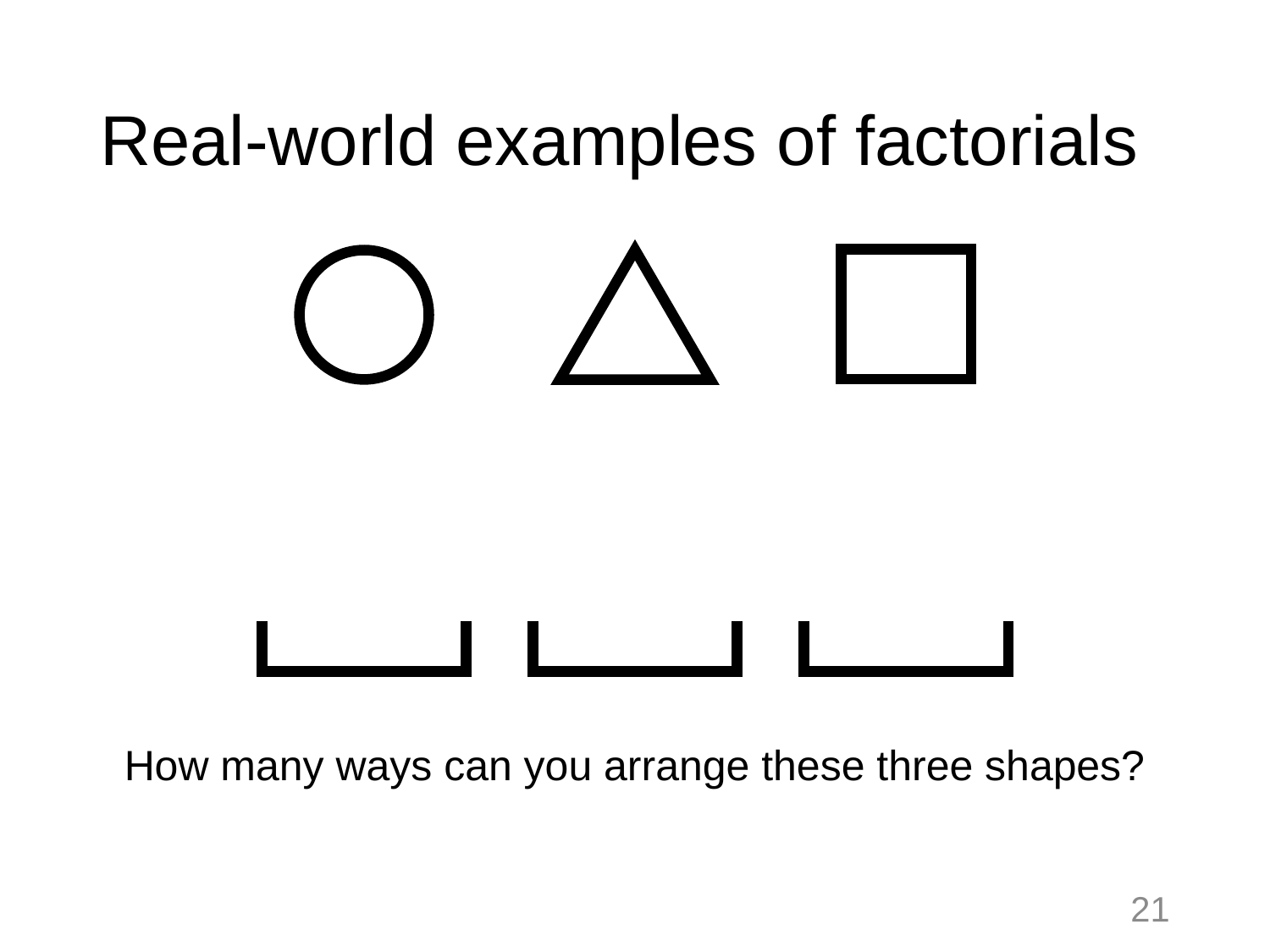

# Real-world examples of factorials

How many ways can you arrange these three shapes?
21